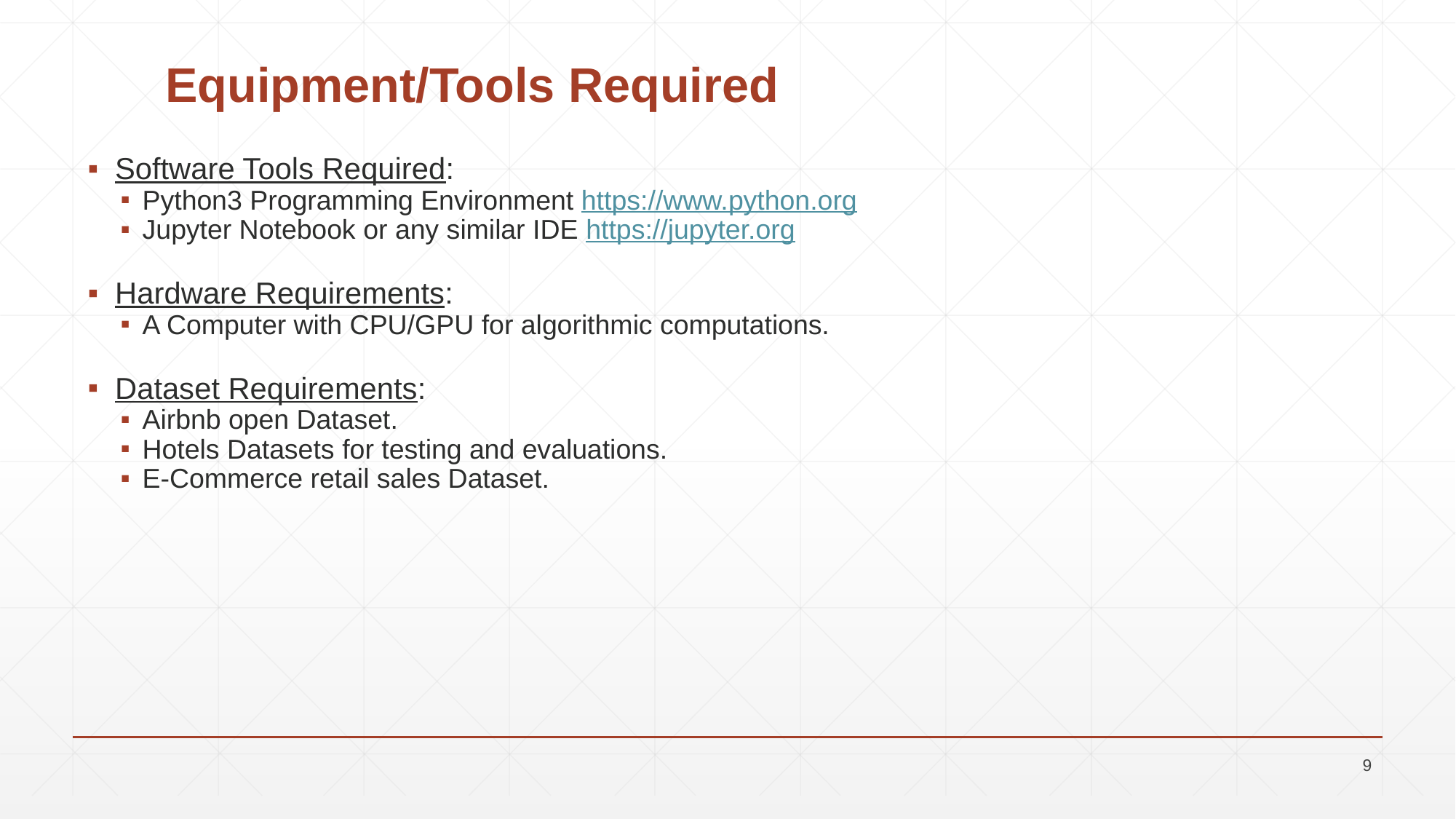

# Equipment/Tools Required
Software Tools Required:
Python3 Programming Environment https://www.python.org
Jupyter Notebook or any similar IDE https://jupyter.org

Hardware Requirements:
A Computer with CPU/GPU for algorithmic computations.

Dataset Requirements:
Airbnb open Dataset.
Hotels Datasets for testing and evaluations.
E-Commerce retail sales Dataset.

9